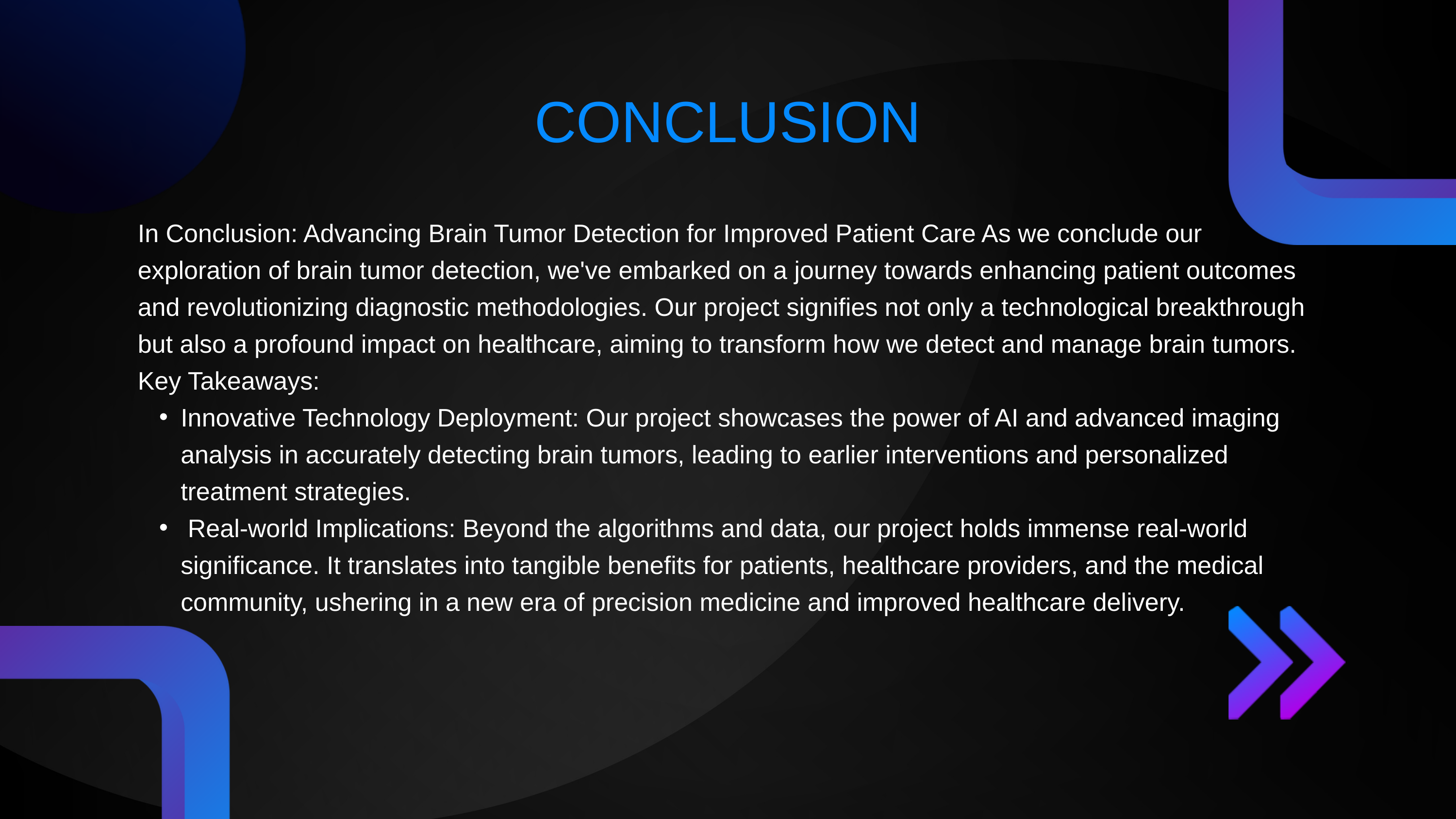

CONCLUSION

In Conclusion: Advancing Brain Tumor Detection for Improved Patient Care As we conclude our exploration of brain tumor detection, we've embarked on a journey towards enhancing patient outcomes and revolutionizing diagnostic methodologies. Our project signifies not only a technological breakthrough but also a profound impact on healthcare, aiming to transform how we detect and manage brain tumors.
Key Takeaways:
Innovative Technology Deployment: Our project showcases the power of AI and advanced imaging analysis in accurately detecting brain tumors, leading to earlier interventions and personalized treatment strategies.
 Real-world Implications: Beyond the algorithms and data, our project holds immense real-world significance. It translates into tangible benefits for patients, healthcare providers, and the medical community, ushering in a new era of precision medicine and improved healthcare delivery.